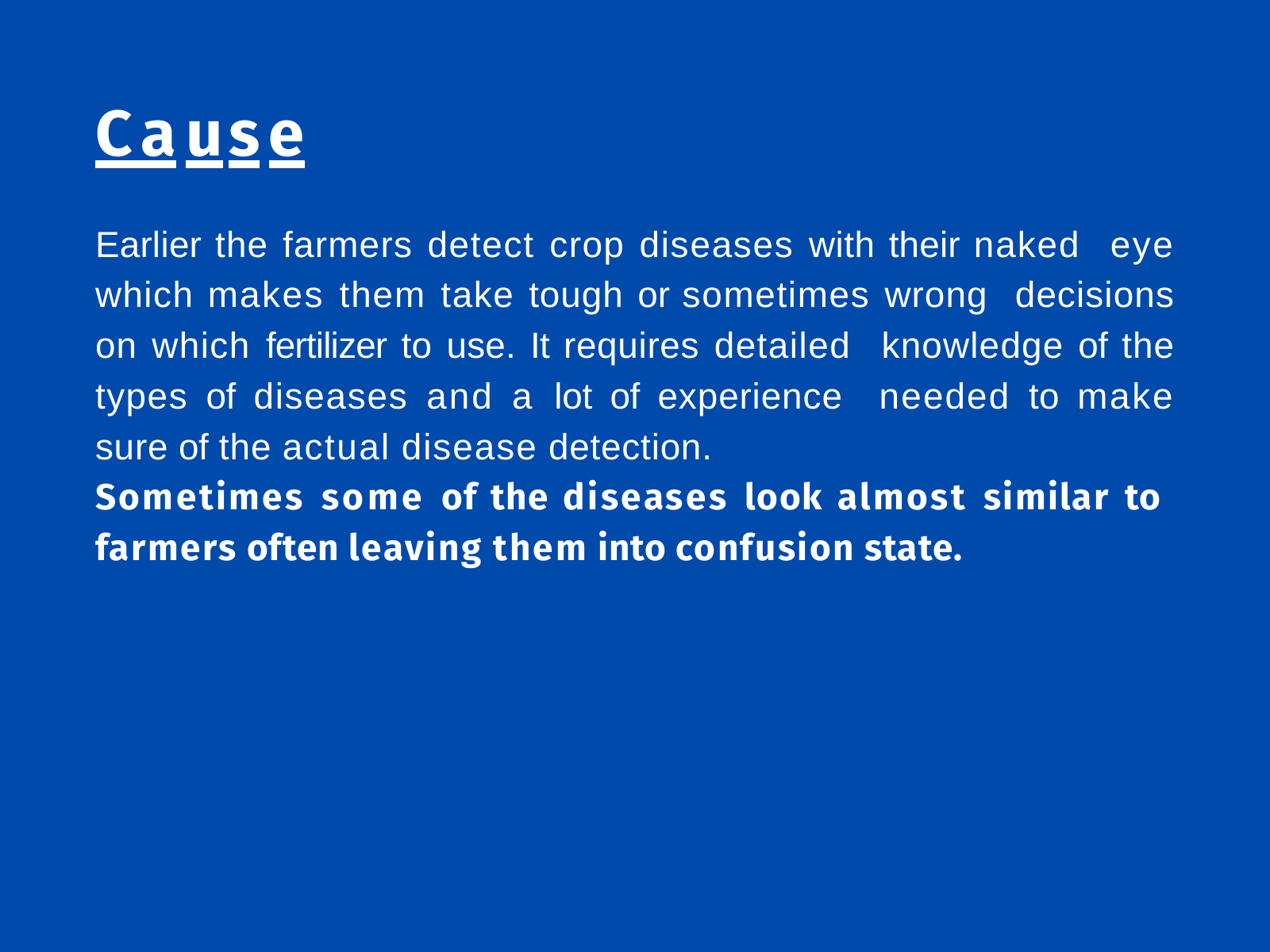

# Cause
Earlier the farmers detect crop diseases with their naked  eye which makes them take tough or sometimes wrong  decisions on which fertilizer to use. It requires detailed  knowledge of the types of diseases and a lot of experience  needed to make sure of the actual disease detection.
Sometimes some of the diseases look almost similar to  farmers often leaving them into confusion state.